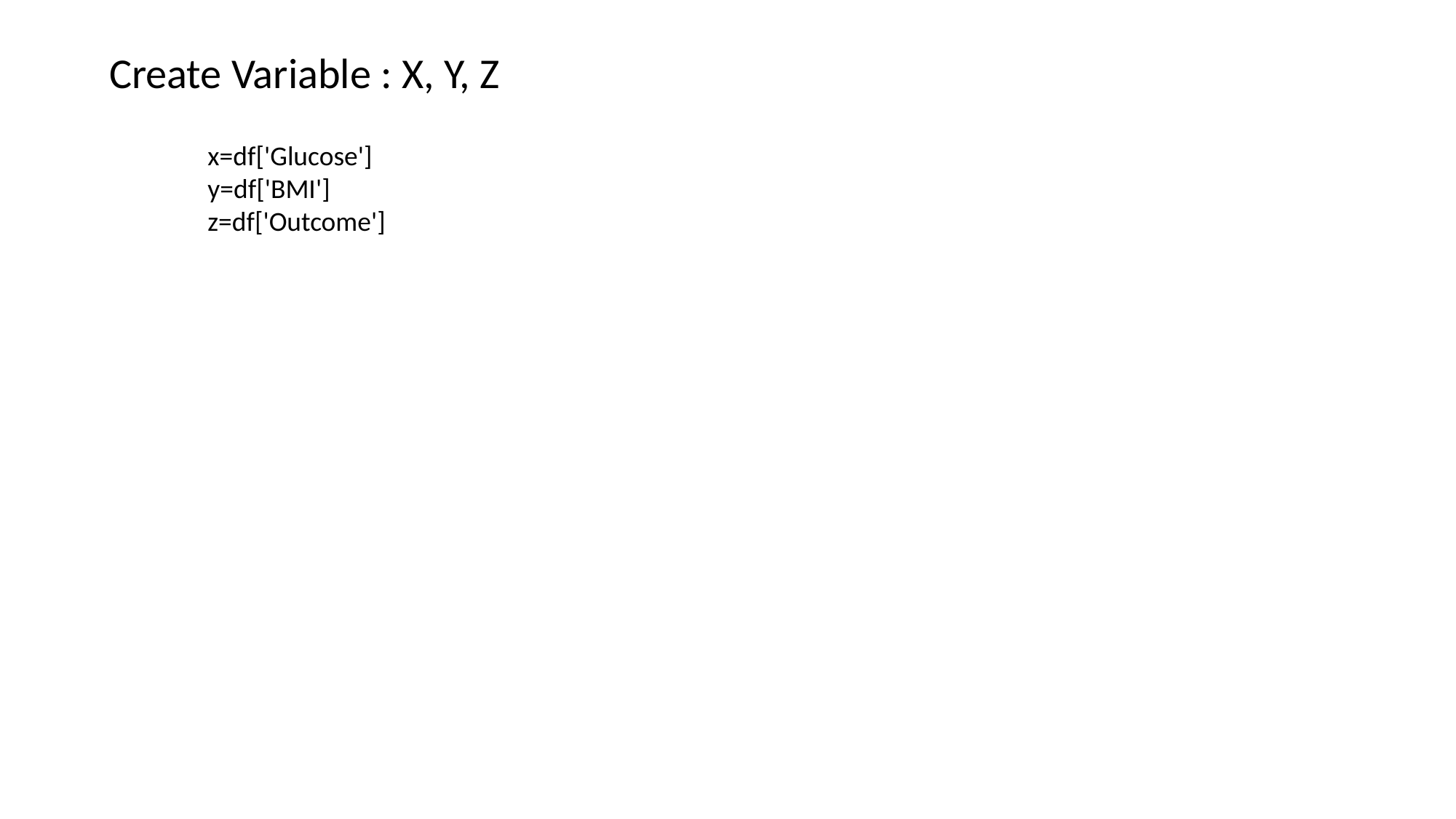

# Create Variable : X, Y, Z
x=df['Glucose']
y=df['BMI']
z=df['Outcome']